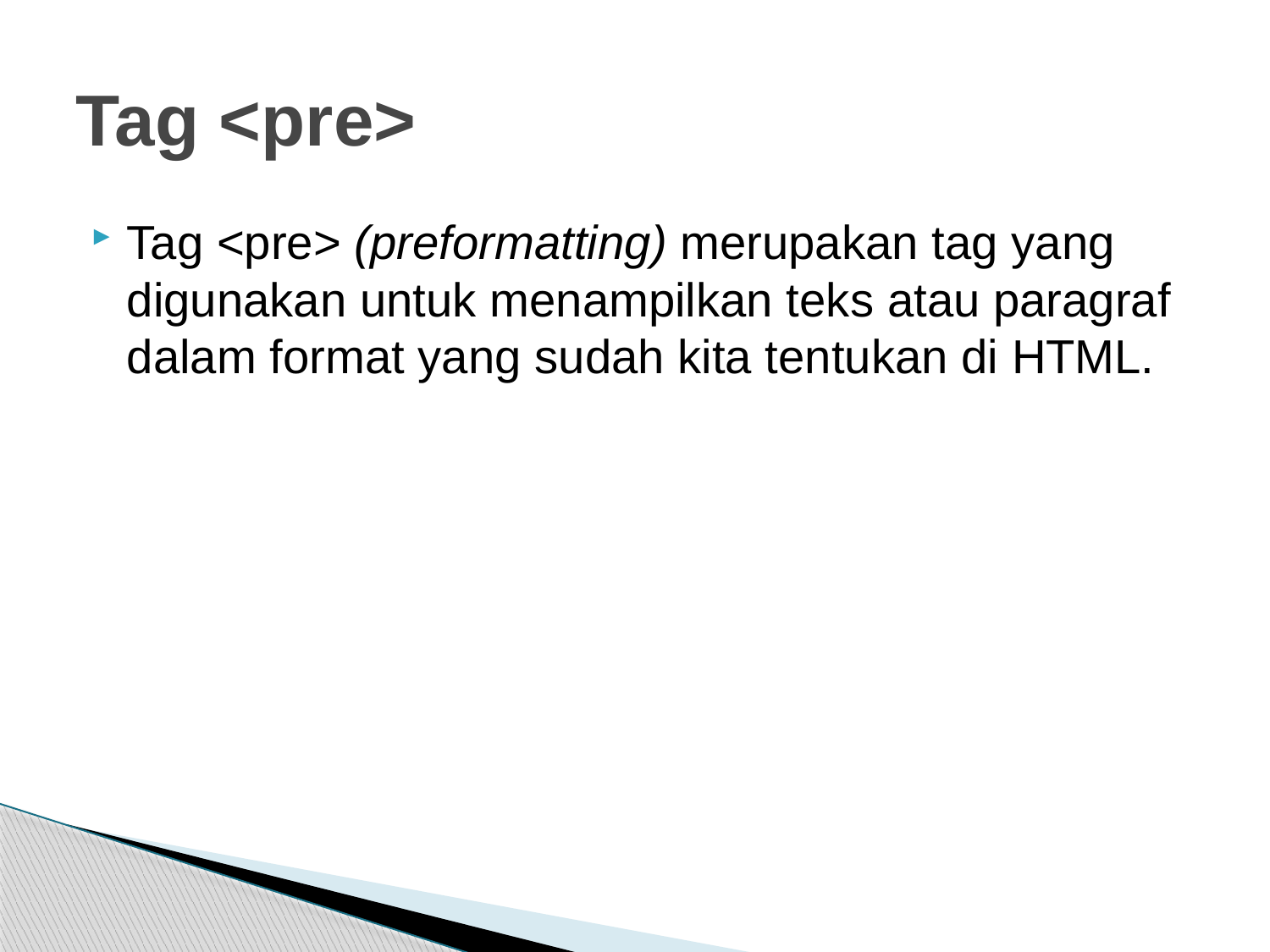

# Tag <pre>
Tag <pre> (preformatting) merupakan tag yang digunakan untuk menampilkan teks atau paragraf dalam format yang sudah kita tentukan di HTML.